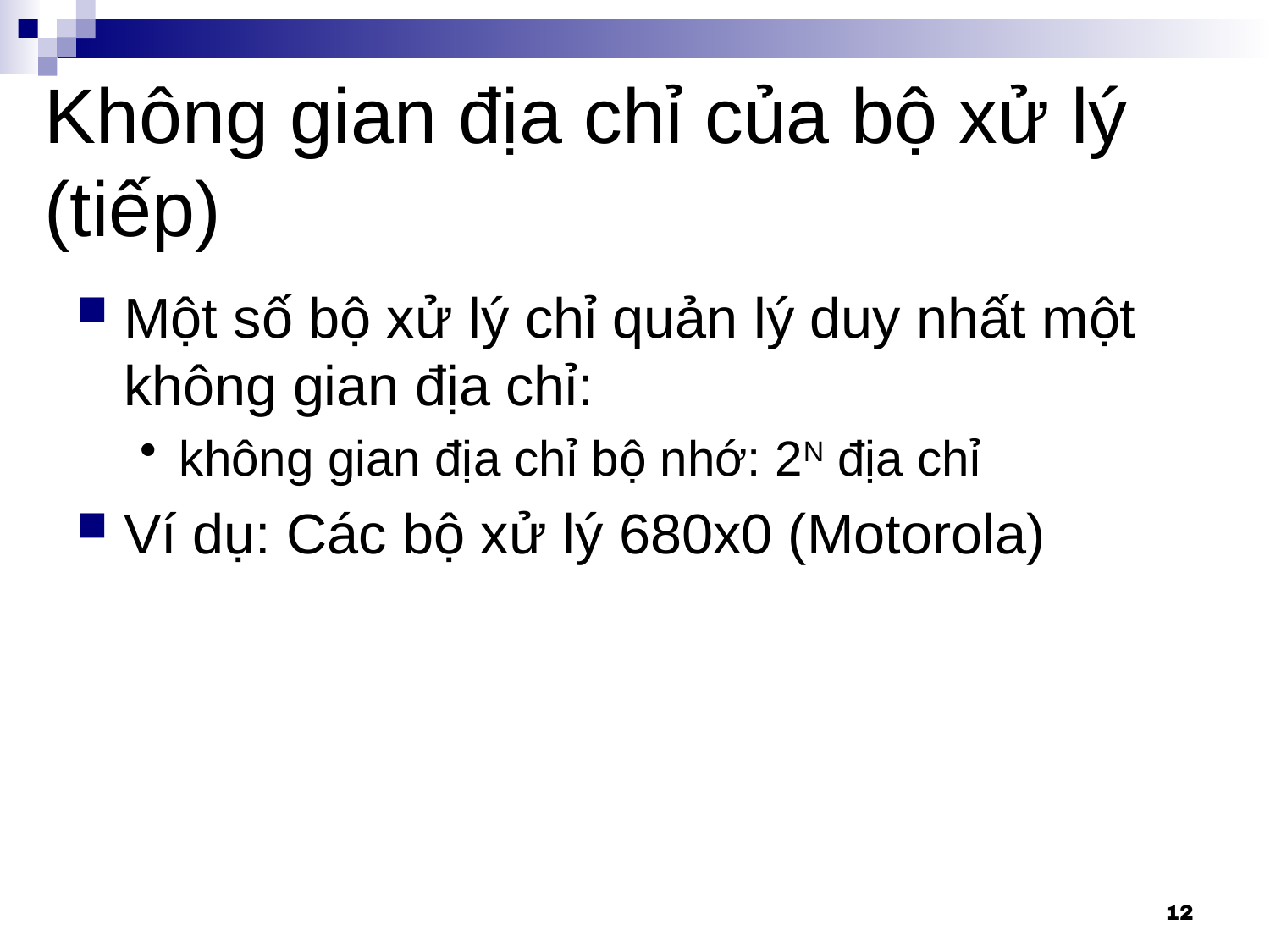

# Không gian địa chỉ của bộ xử lý (tiếp)
Một số bộ xử lý chỉ quản lý duy nhất một không gian địa chỉ:
không gian địa chỉ bộ nhớ: 2N địa chỉ
Ví dụ: Các bộ xử lý 680x0 (Motorola)
12